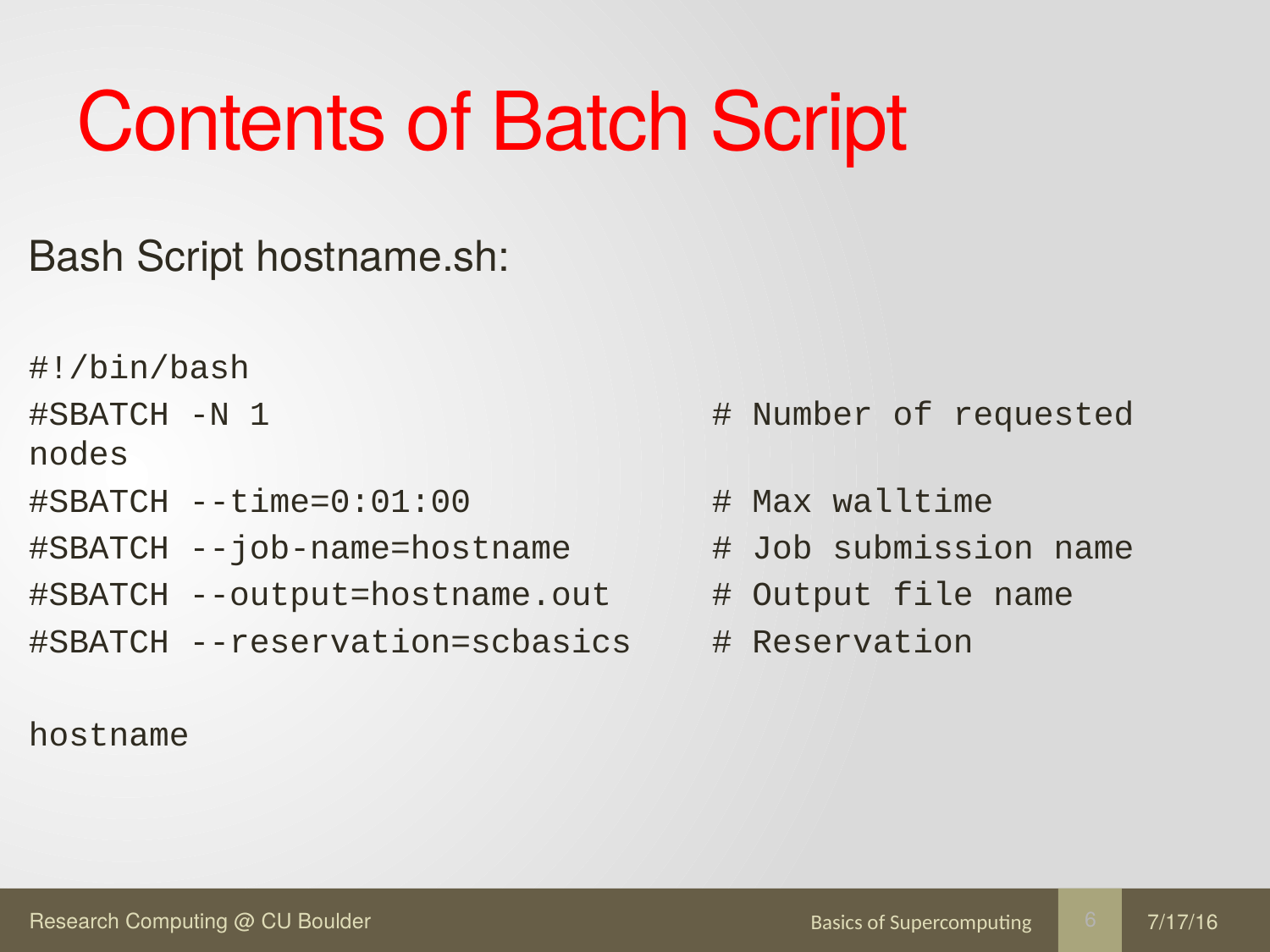

# Contents of Batch Script
Bash Script hostname.sh:

#!/bin/bash
#SBATCH -N 1                      # Number of requested nodes
#SBATCH --time=0:01:00            # Max walltime
#SBATCH --job-name=hostname       # Job submission name
#SBATCH --output=hostname.out     # Output file name
#SBATCH --reservation=scbasics    # Reservation

hostname

Basics of Supercomputing
7/17/16
6